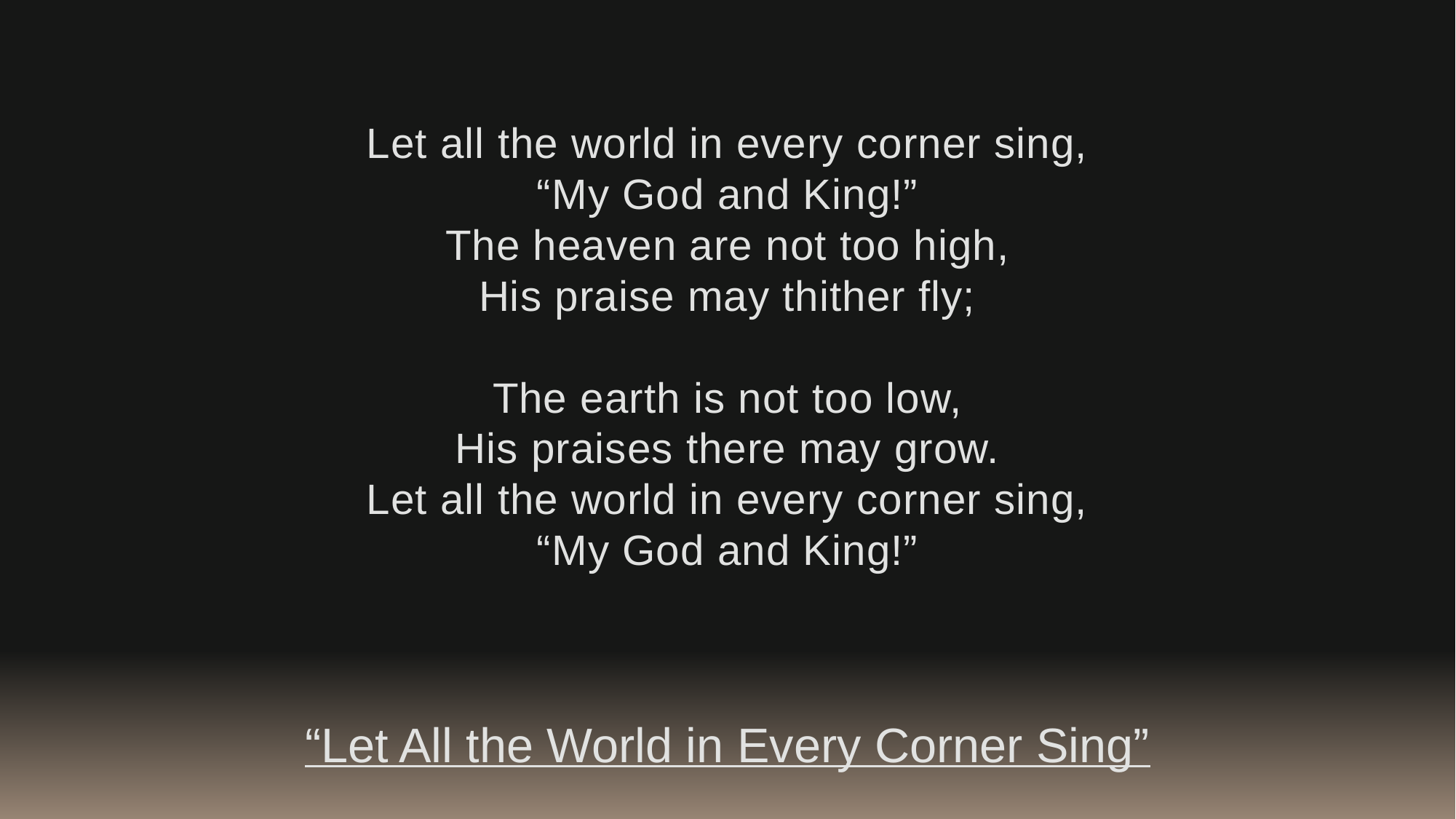

Let all the world in every corner sing,
“My God and King!”
The heaven are not too high,
His praise may thither fly;

The earth is not too low,
His praises there may grow.
Let all the world in every corner sing,
“My God and King!”

“Let All the World in Every Corner Sing”